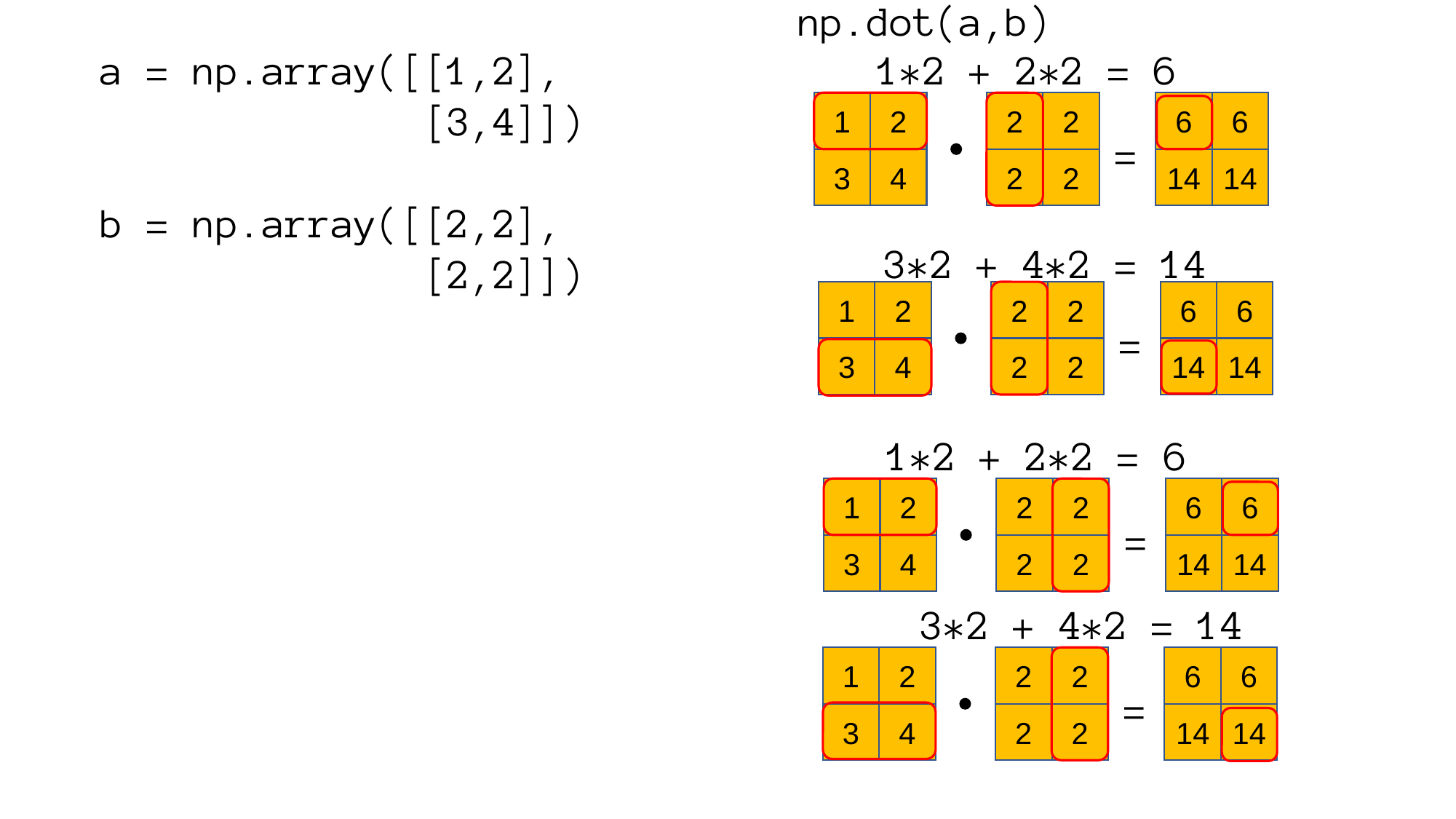

np.dot(a,b)
a = np.array([[1,2],
              [3,4]])

b = np.array([[2,2],
              [2,2]])
1*2 + 2*2 = 6
1

2
2

2
6
6

=

3
4
2
2
14
14
3*2 + 4*2 = 14
1
2
2

2
6
6
=

3
4
2
2
14
14

1*2 + 2*2 = 6
1

2
2

2
6
6

=

3
4
2
2
14
14
3*2 + 4*2 = 14
1
2
2

2
6
6
=

3
4
2
2
14
14